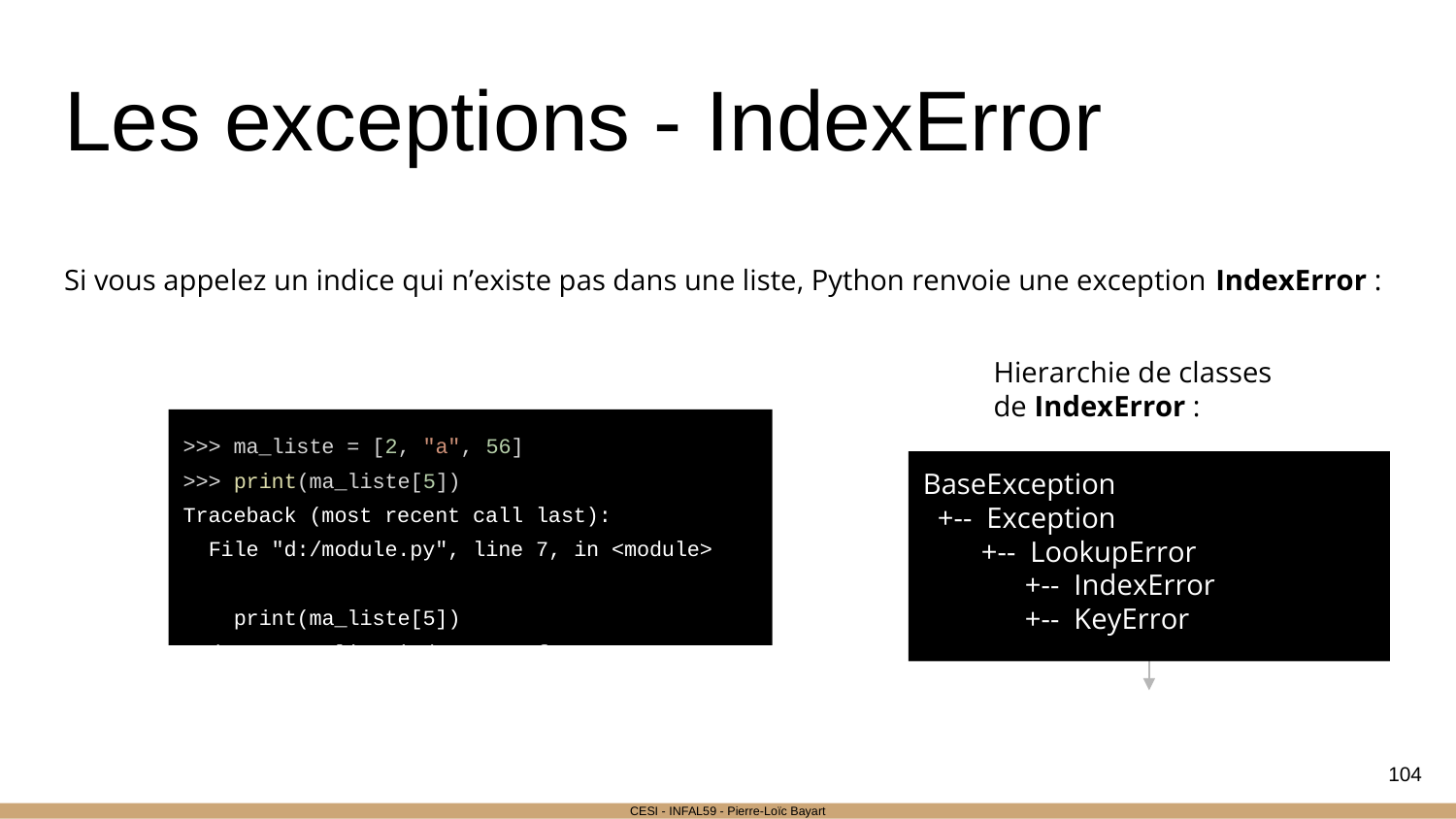

# Les exceptions - IndexError
Si vous appelez un indice qui n’existe pas dans une liste, Python renvoie une exception IndexError :

Hierarchie de classes de IndexError :
>>> ma_liste = [2, "a", 56]
>>> print(ma_liste[5])
Traceback (most recent call last):
  File "d:/module.py", line 7, in <module>
    print(ma_liste[5])
IndexError: list index out of range
BaseException
  +--  Exception
        +--  LookupError
              +--  IndexError
              +--  KeyError

104